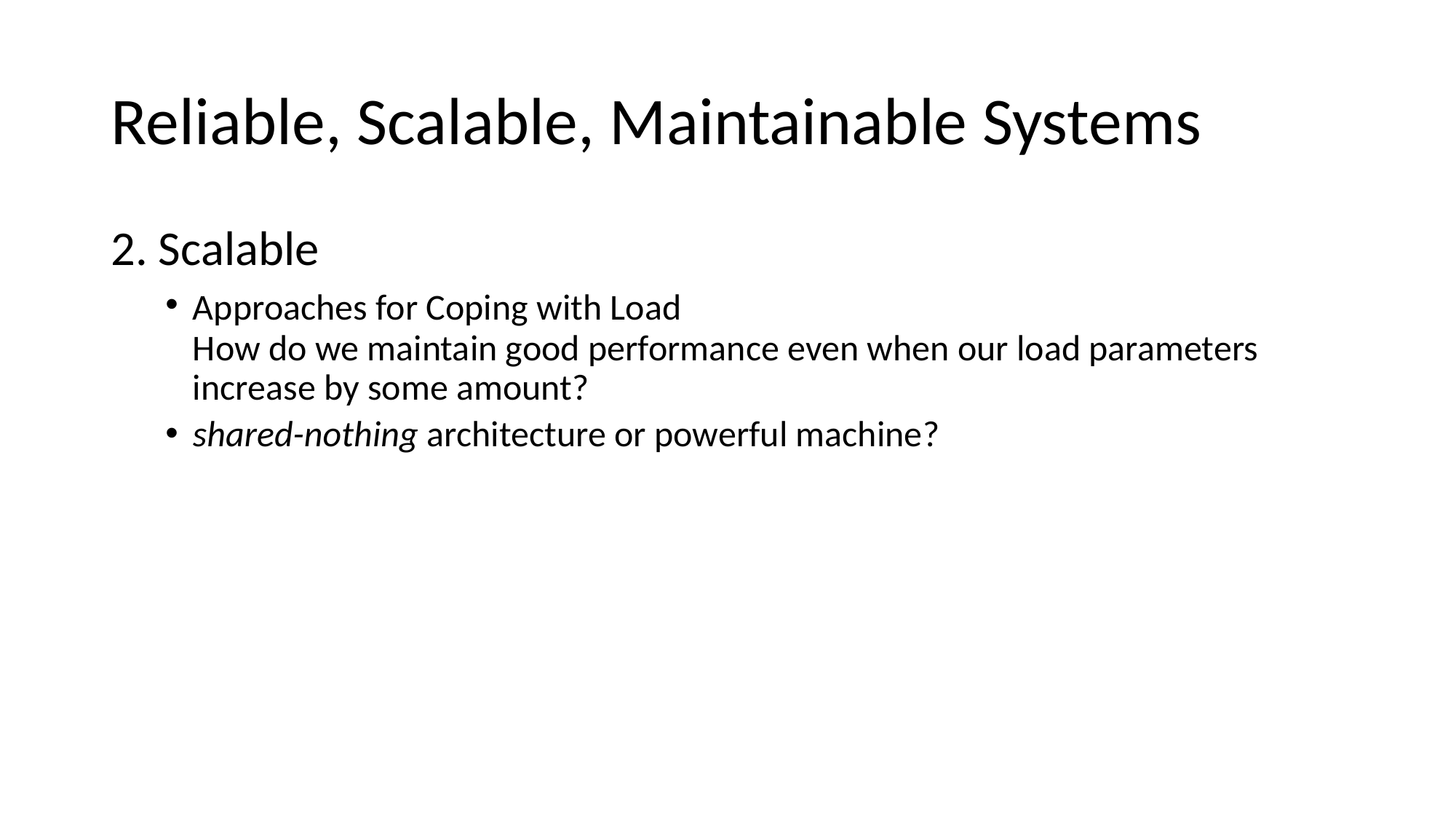

# Reliable, Scalable, Maintainable Systems
2. Scalable
Approaches for Coping with Load
How do we maintain good performance even when our load parameters increase by some amount?
shared-nothing architecture or powerful machine?